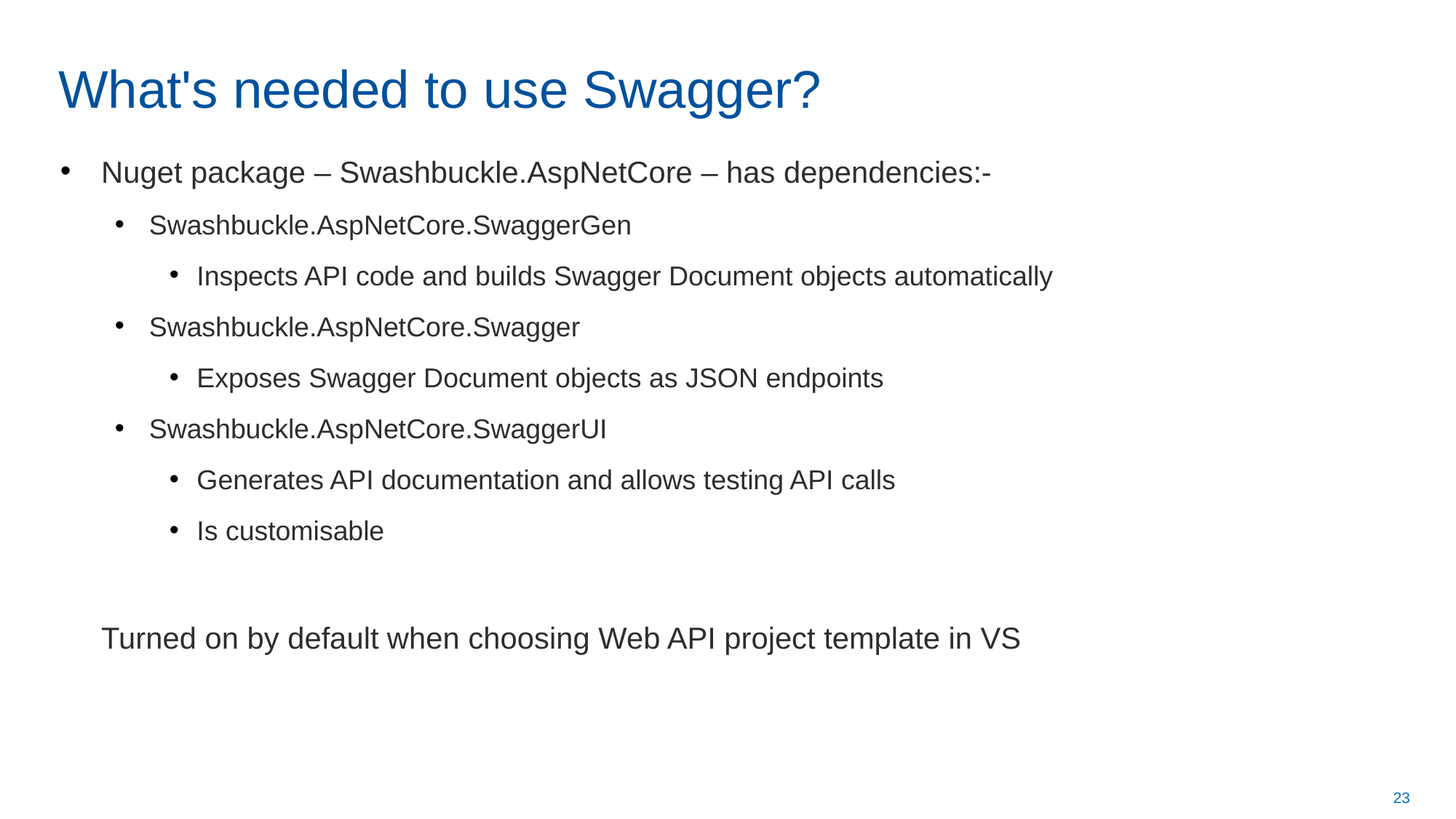

# What's needed to use Swagger?
Nuget package – Swashbuckle.AspNetCore – has dependencies:-
Swashbuckle.AspNetCore.SwaggerGen
Inspects API code and builds Swagger Document objects automatically
Swashbuckle.AspNetCore.Swagger
Exposes Swagger Document objects as JSON endpoints
Swashbuckle.AspNetCore.SwaggerUI
Generates API documentation and allows testing API calls
Is customisable

	Turned on by default when choosing Web API project template in VS